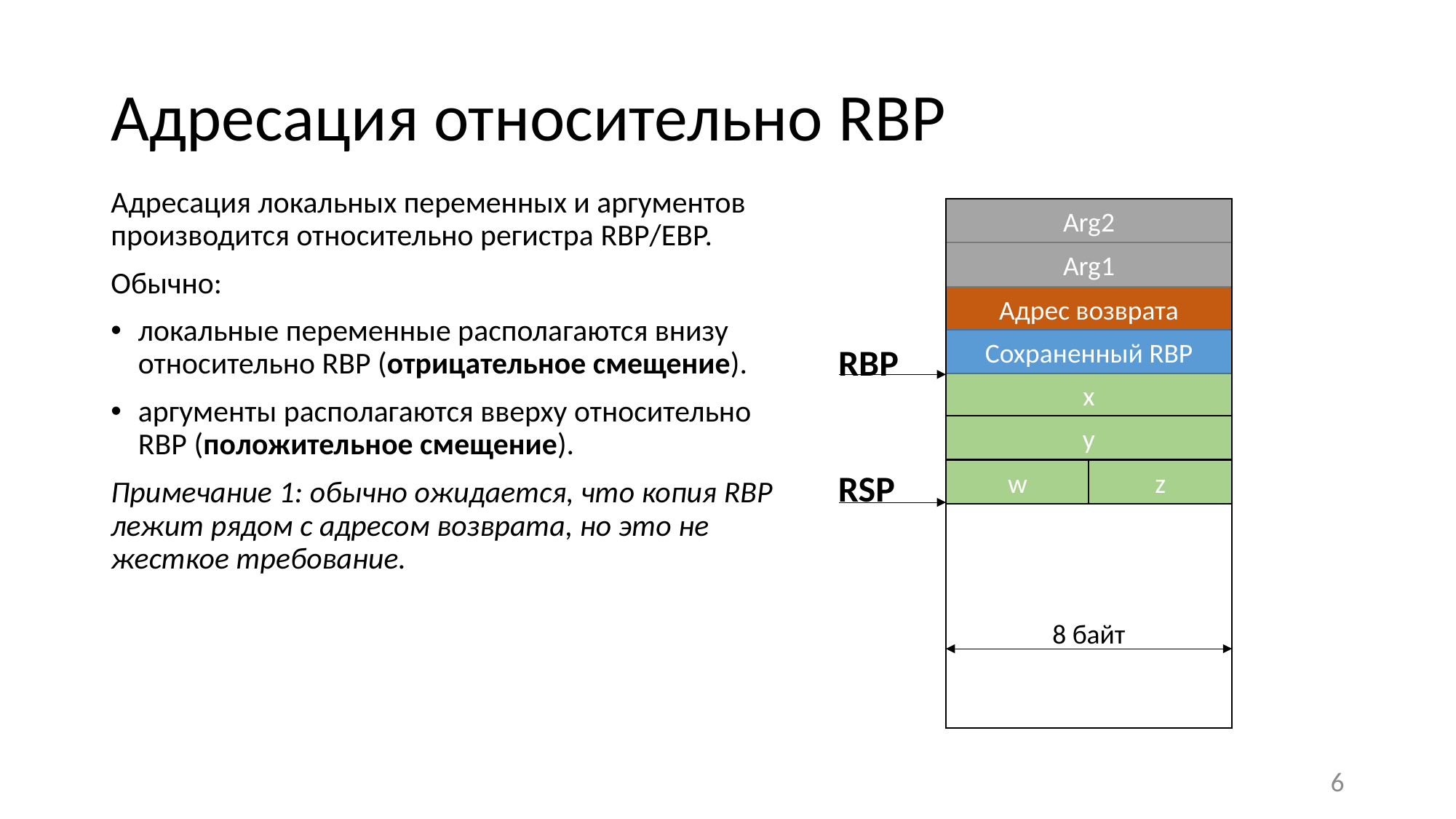

# Адресация относительно RBP
Адресация локальных переменных и аргументов производится относительно регистра RBP/EBP.
Обычно:
локальные переменные располагаются внизу относительно RBP (отрицательное смещение).
аргументы располагаются вверху относительно RBP (положительное смещение).
Примечание 1: обычно ожидается, что копия RBP лежит рядом с адресом возврата, но это не жесткое требование.

Arg2
Arg1
Адрес возврата
Сохраненный RBP
RBP
x
y
RSP
w
z
8 байт
6